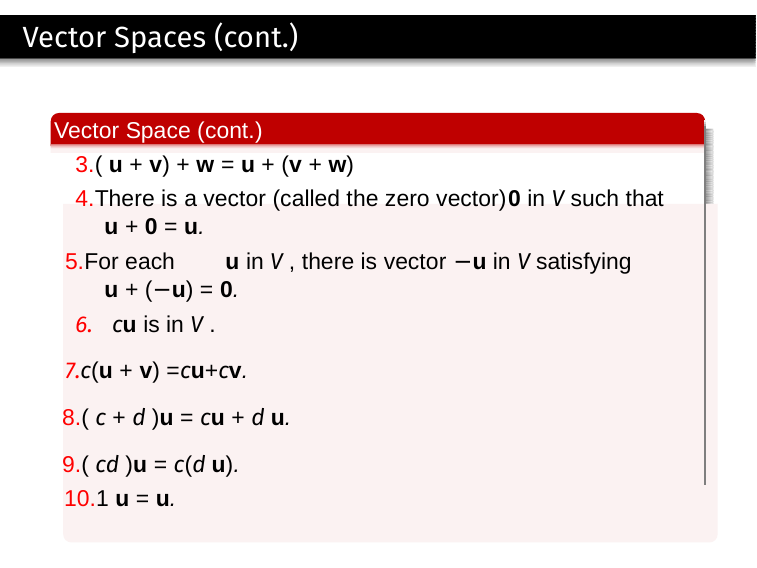

4.1 Vector Spaces & Subspaces
Vector Spaces (cont.)

Vector Space (cont.)

3.( u + v) + w = u + (v + w)
4.There is a vector (called the zero vector)
u + 0 = u.

0 in V such that

For each	u in V , there is vector −u in V satisfying
u + (−u) = 0.
cu is in V .
c(u + v) =cu+cv.
8.( c + d )u = cu + d u.
9.( cd )u = c(d u).
10.1 u = u.

Jiwen He, University of Houston
Math 2331, Linear Algebra
4 / 21